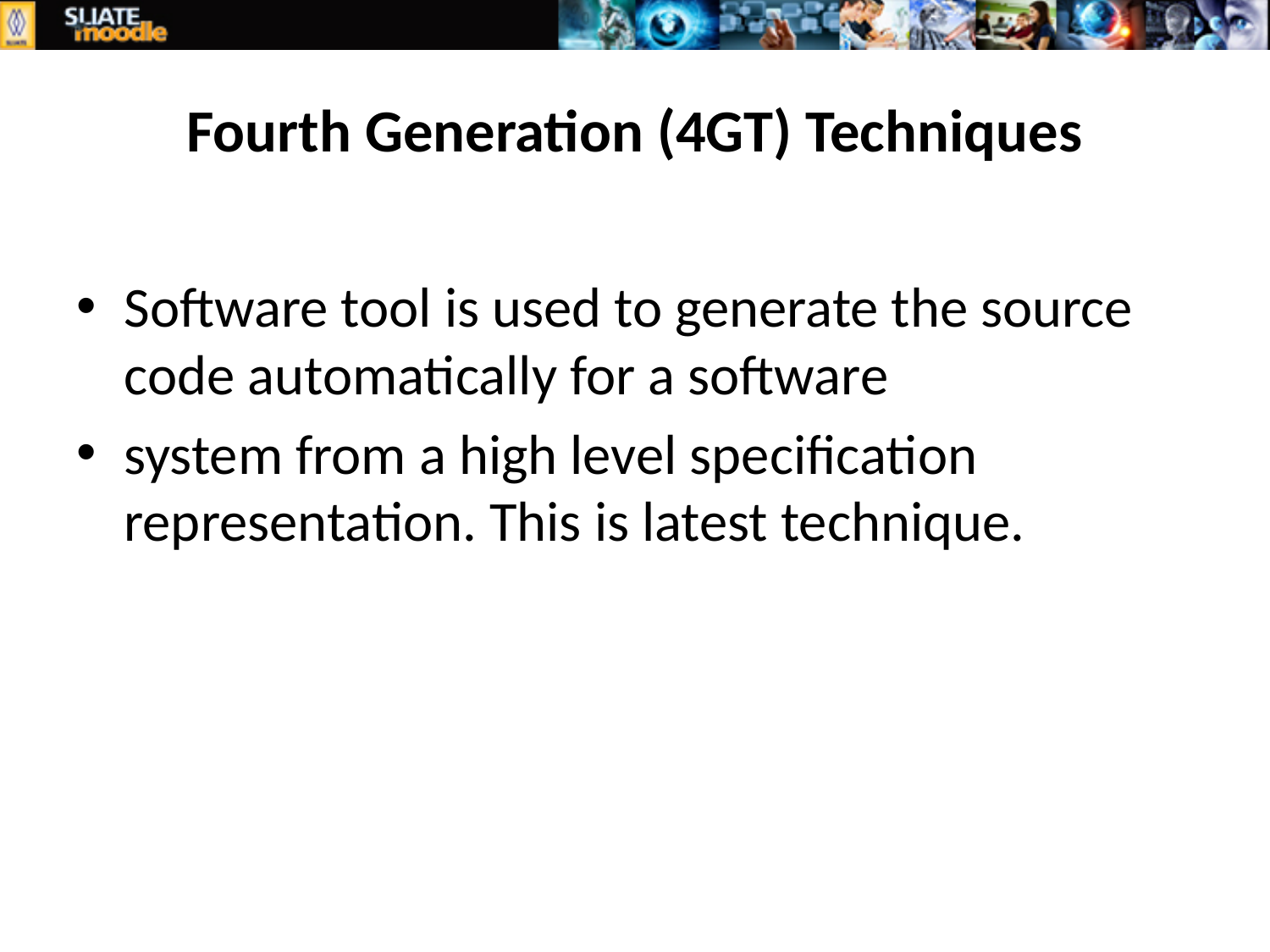

# Fourth Generation (4GT) Techniques
Software tool is used to generate the source code automatically for a software
system from a high level specification representation. This is latest technique.